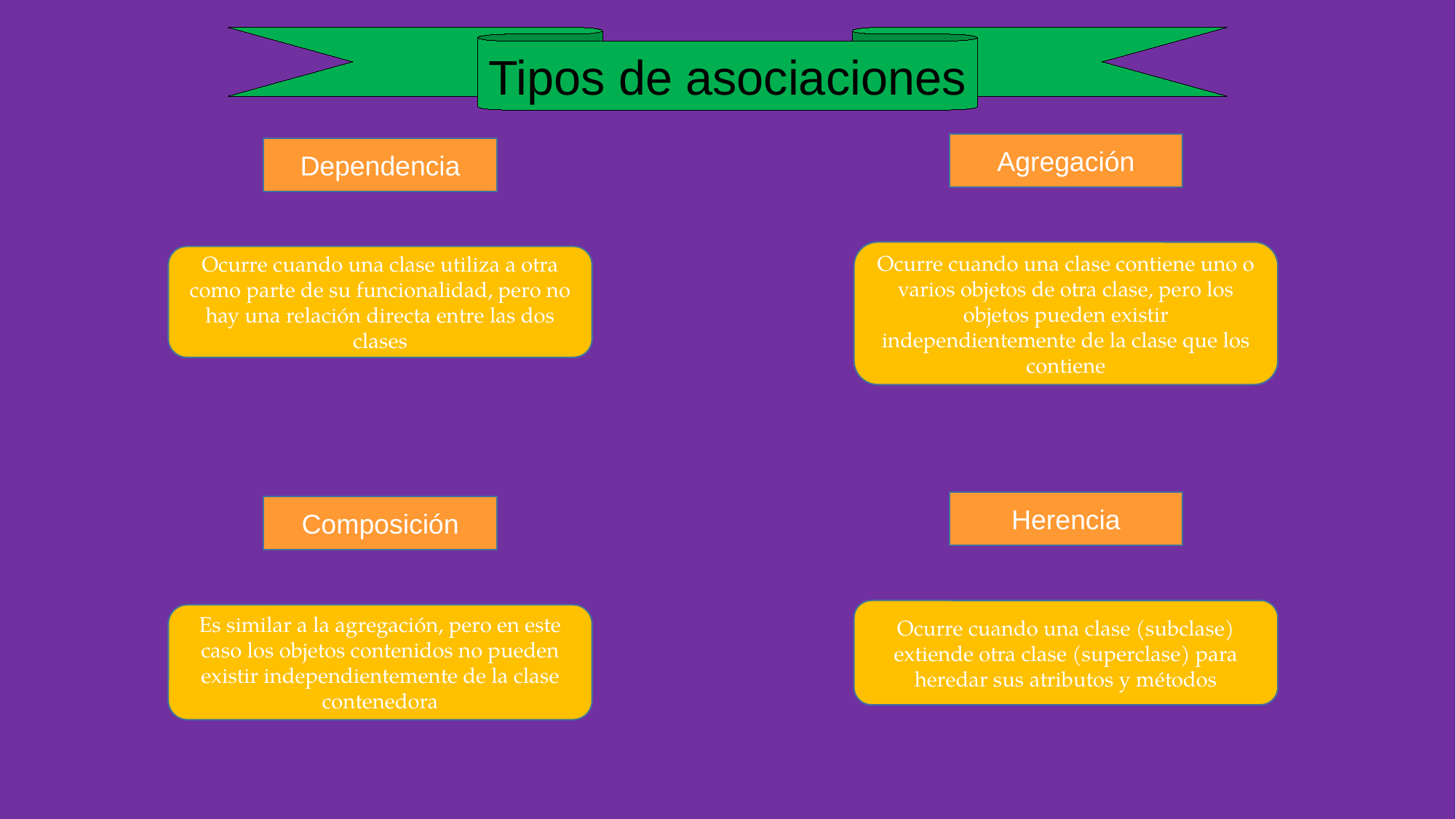

Tipos de asociaciones
Agregación
Dependencia
Ocurre cuando una clase contiene uno o varios objetos de otra clase, pero los objetos pueden existir independientemente de la clase que los contiene
Ocurre cuando una clase utiliza a otra como parte de su funcionalidad, pero no hay una relación directa entre las dos clases
Herencia
Composición
Ocurre cuando una clase (subclase) extiende otra clase (superclase) para heredar sus atributos y métodos
Es similar a la agregación, pero en este caso los objetos contenidos no pueden existir independientemente de la clase contenedora